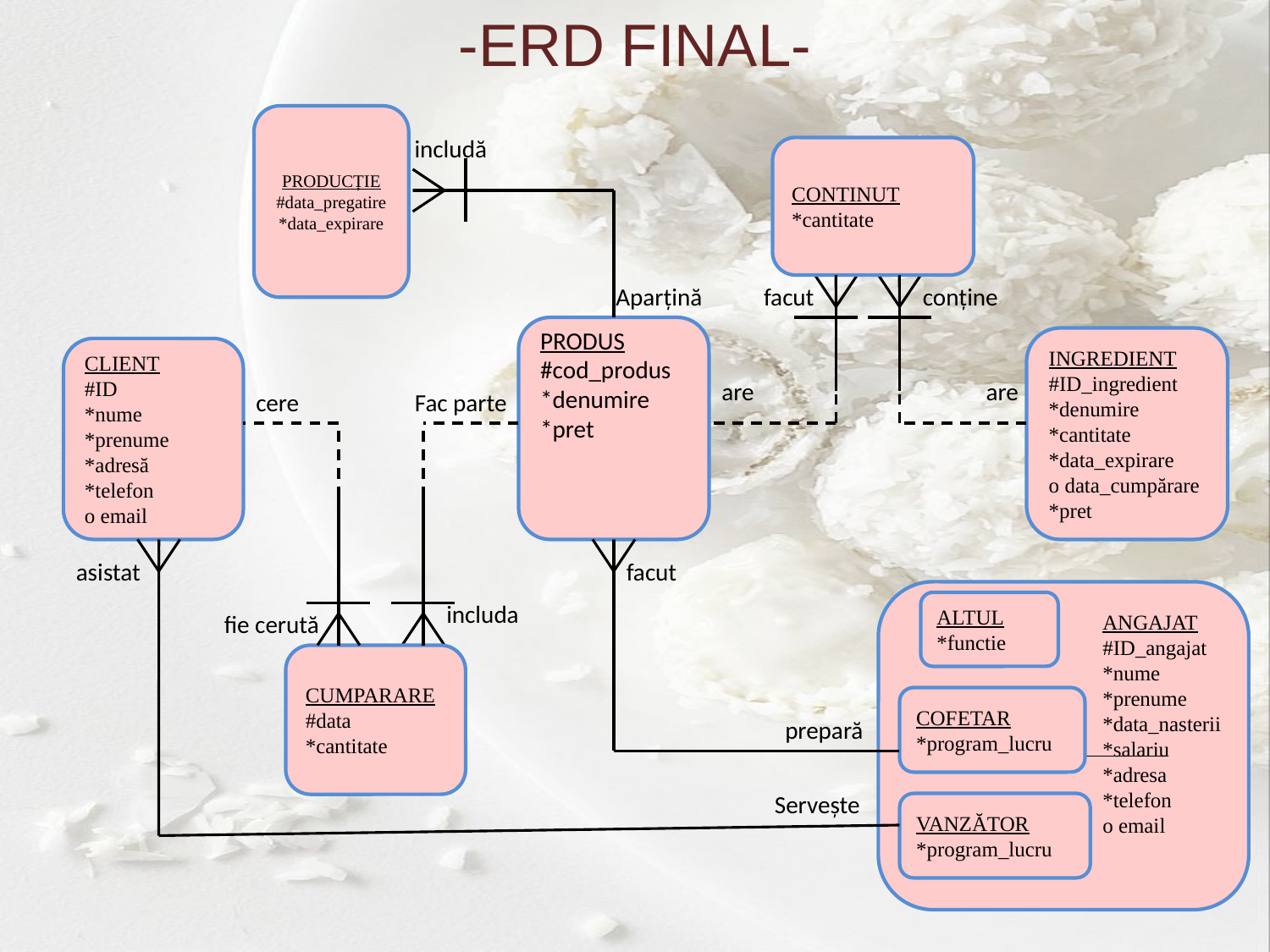

# -ERD FINAL-
PRODUCȚIE
#data_pregatire
*data_expirare
includă
CONTINUT
*cantitate

Aparțină
facut
conține
PRODUS
#cod_produs
*denumire
*pret

INGREDIENT
#ID_ingredient
*denumire
*cantitate
*data_expirare
o data_cumpărare
*pret
CLIENT
#ID
*nume
*prenume
*adresă
*telefon
o email
are
are
cere
Fac parte
asistat
facut

includa
ALTUL
*functie
fie cerută
ANGAJAT
#ID_angajat
*nume
*prenume
*data_nasterii
*salariu
*adresa
*telefon
o email
CUMPARARE
#data
*cantitate
COFETAR
*program_lucru
prepară
Servește
VANZĂTOR
*program_lucru